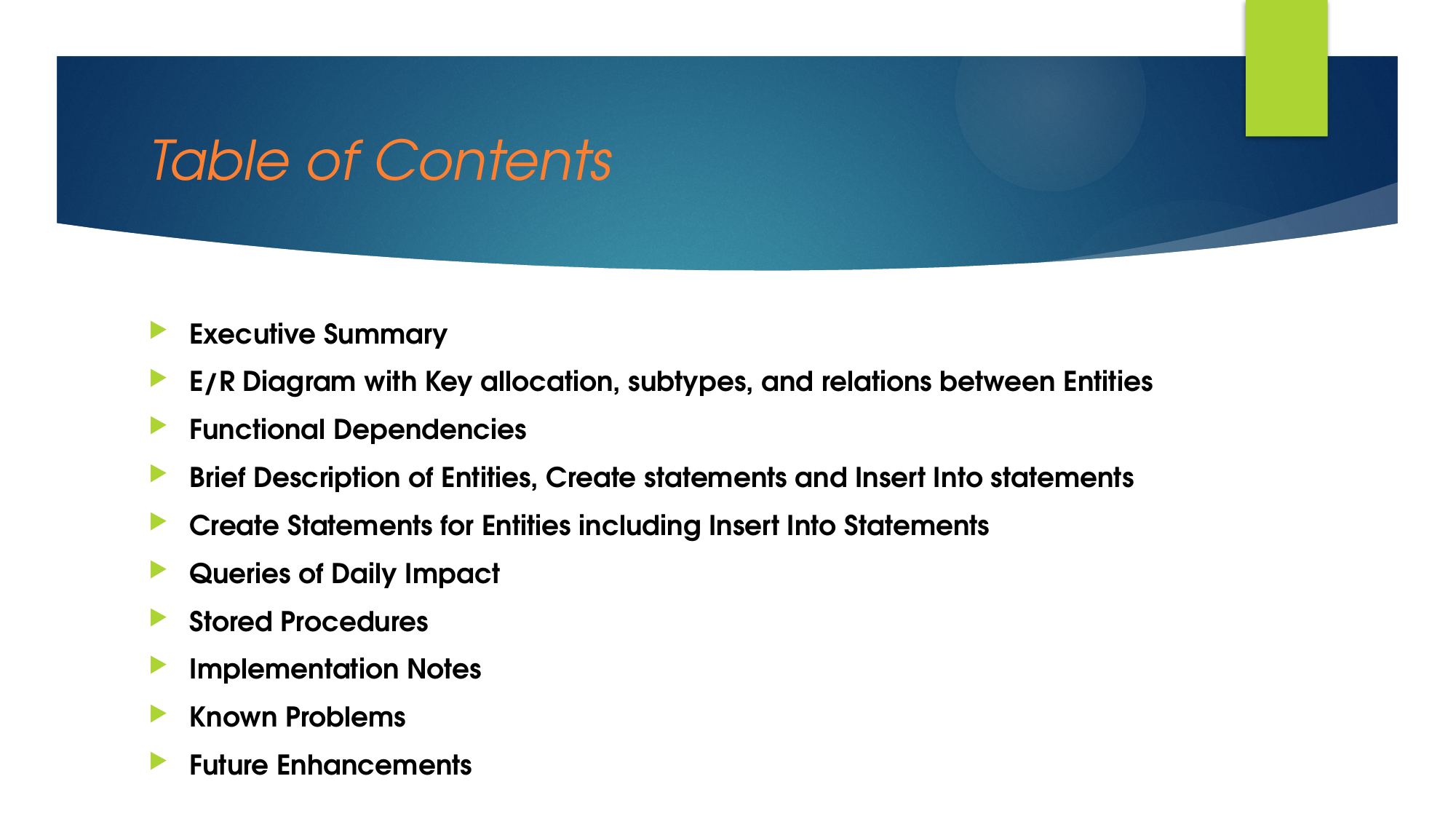

# Table of Contents
Executive Summary
E/R Diagram with Key allocation, subtypes, and relations between Entities
Functional Dependencies
Brief Description of Entities, Create statements and Insert Into statements
Create Statements for Entities including Insert Into Statements
Queries of Daily Impact
Stored Procedures
Implementation Notes
Known Problems
Future Enhancements